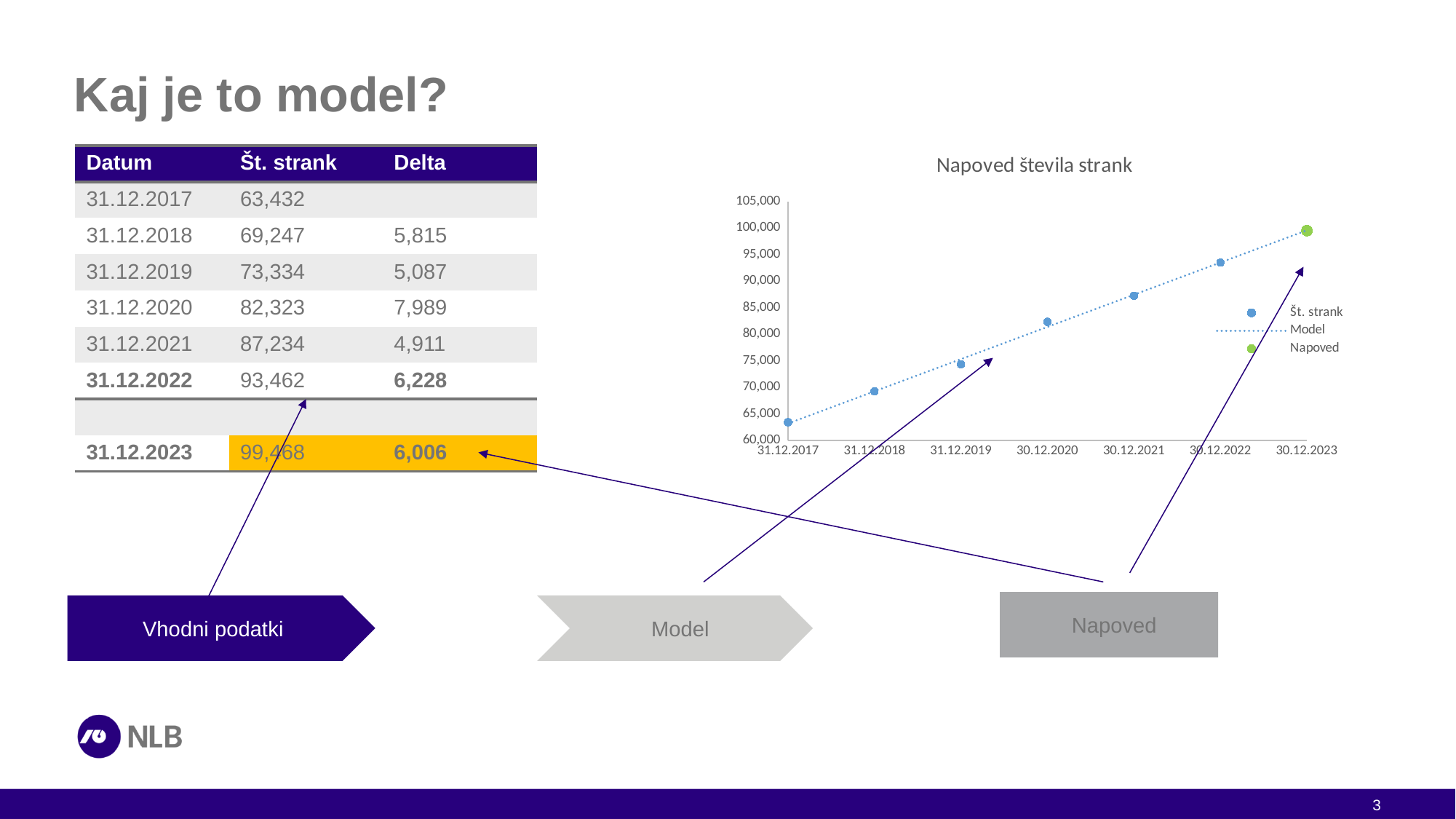

# Kaj je to model?

### Chart: Napoved števila strank

| Category | Št. strank |  |
|---|---|---|
| Datum | Št. strank | Delta |
| --- | --- | --- |
| 31.12.2017 | 63,432 |  |
| 31.12.2018 | 69,247 | 5,815 |
| 31.12.2019 | 73,334 | 5,087 |
| 31.12.2020 | 82,323 | 7,989 |
| 31.12.2021 | 87,234 | 4,911 |
| 31.12.2022 | 93,462 | 6,228 |
|  |  |  |
| 31.12.2023 | 99,468 | 6,006 |
| Datum | Št. strank | Delta |
| --- | --- | --- |
| 31.12.2017 | 63,432 |  |
| 31.12.2018 | 69,247 | 5,815 |
| 31.12.2019 | 73,334 | 5,087 |
| 31.12.2020 | 82,323 | 7,989 |
| 31.12.2021 | 87,234 | 4,911 |
| 31.12.2022 | 93,462 | 6,228 |

Napoved
Vhodni podatki
Model
3